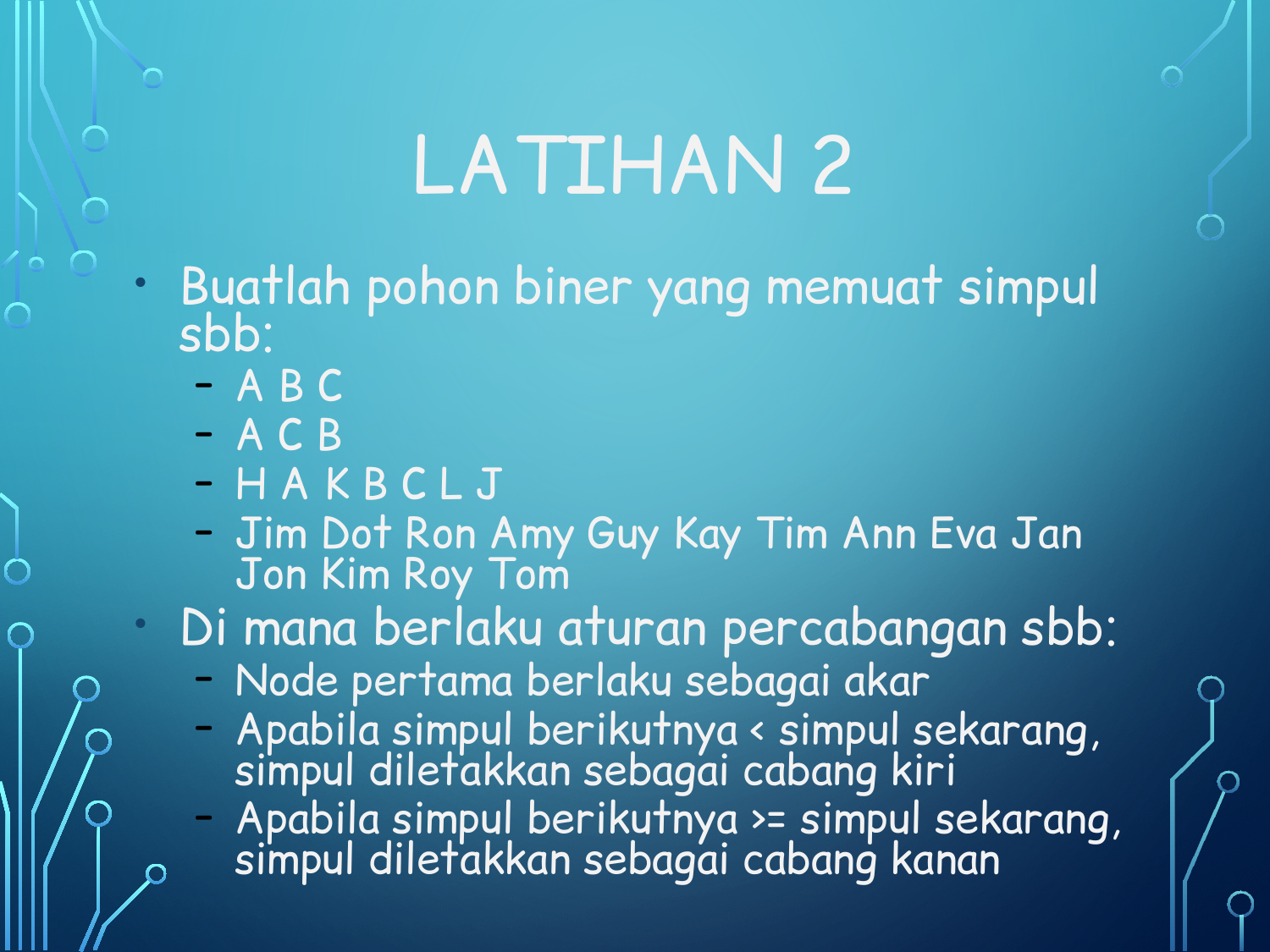

# LATIHAN 2
Buatlah pohon biner yang memuat simpul sbb:
A B C
A C B
H A K B C L J
Jim Dot Ron Amy Guy Kay Tim Ann Eva Jan Jon Kim Roy Tom
Di mana berlaku aturan percabangan sbb:
Node pertama berlaku sebagai akar
Apabila simpul berikutnya < simpul sekarang, simpul diletakkan sebagai cabang kiri
Apabila simpul berikutnya >= simpul sekarang, simpul diletakkan sebagai cabang kanan